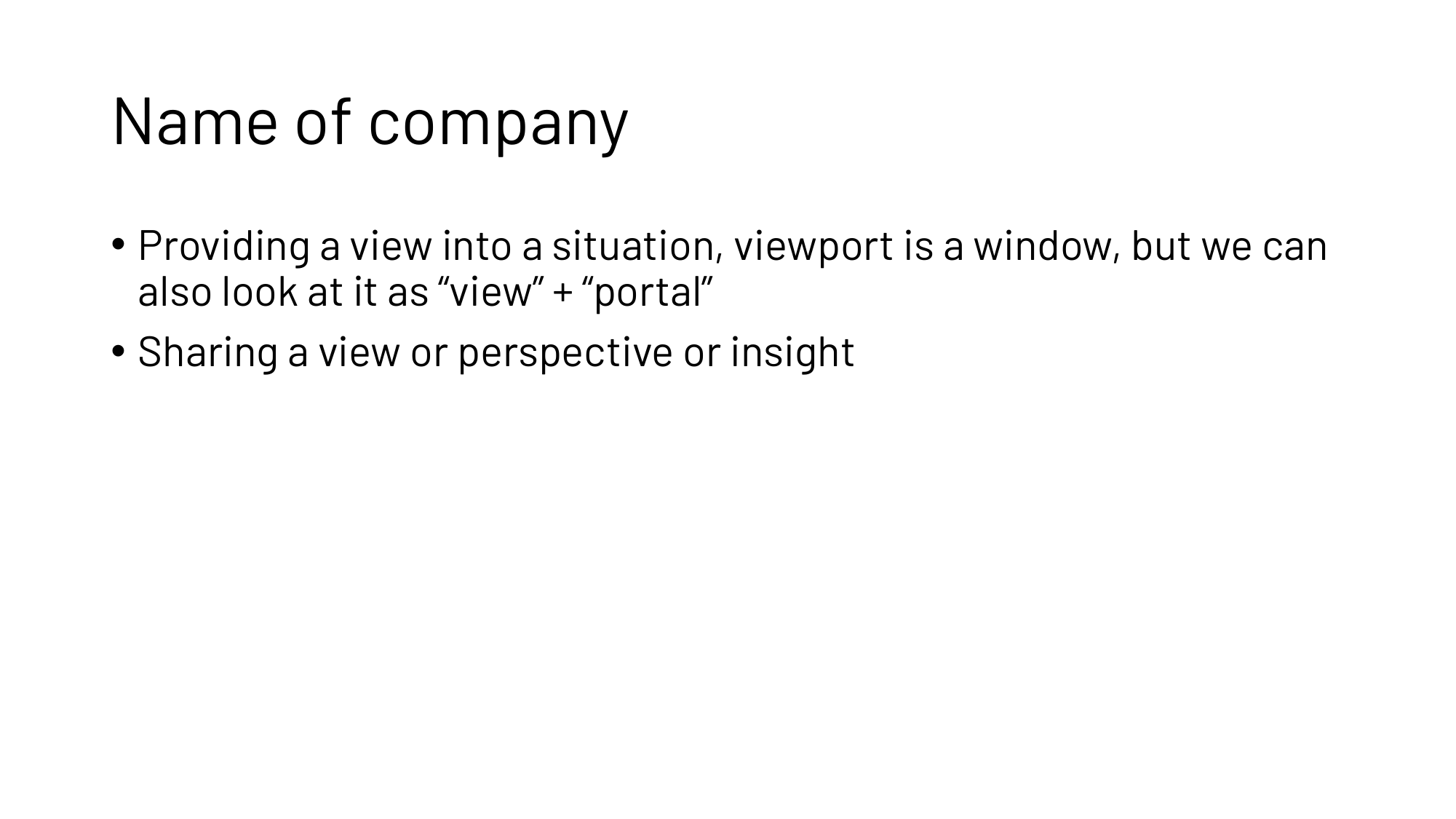

# Name of company
Providing a view into a situation, viewport is a window, but we can also look at it as “view” + “portal”
Sharing a view or perspective or insight